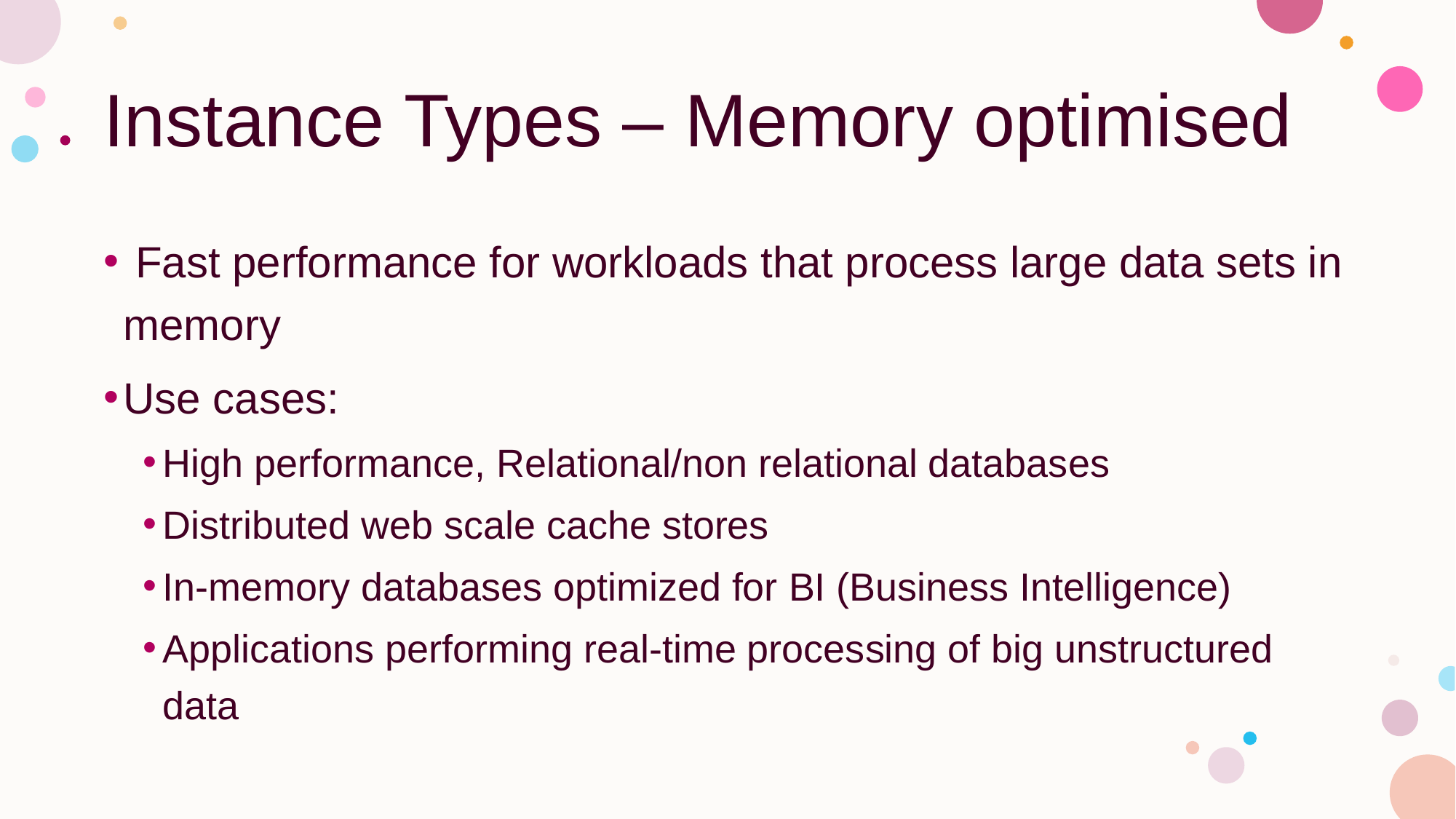

# Instance Types – Memory optimised
 Fast performance for workloads that process large data sets in memory
Use cases:
High performance, Relational/non relational databases
Distributed web scale cache stores
In-memory databases optimized for BI (Business Intelligence)
Applications performing real-time processing of big unstructured data